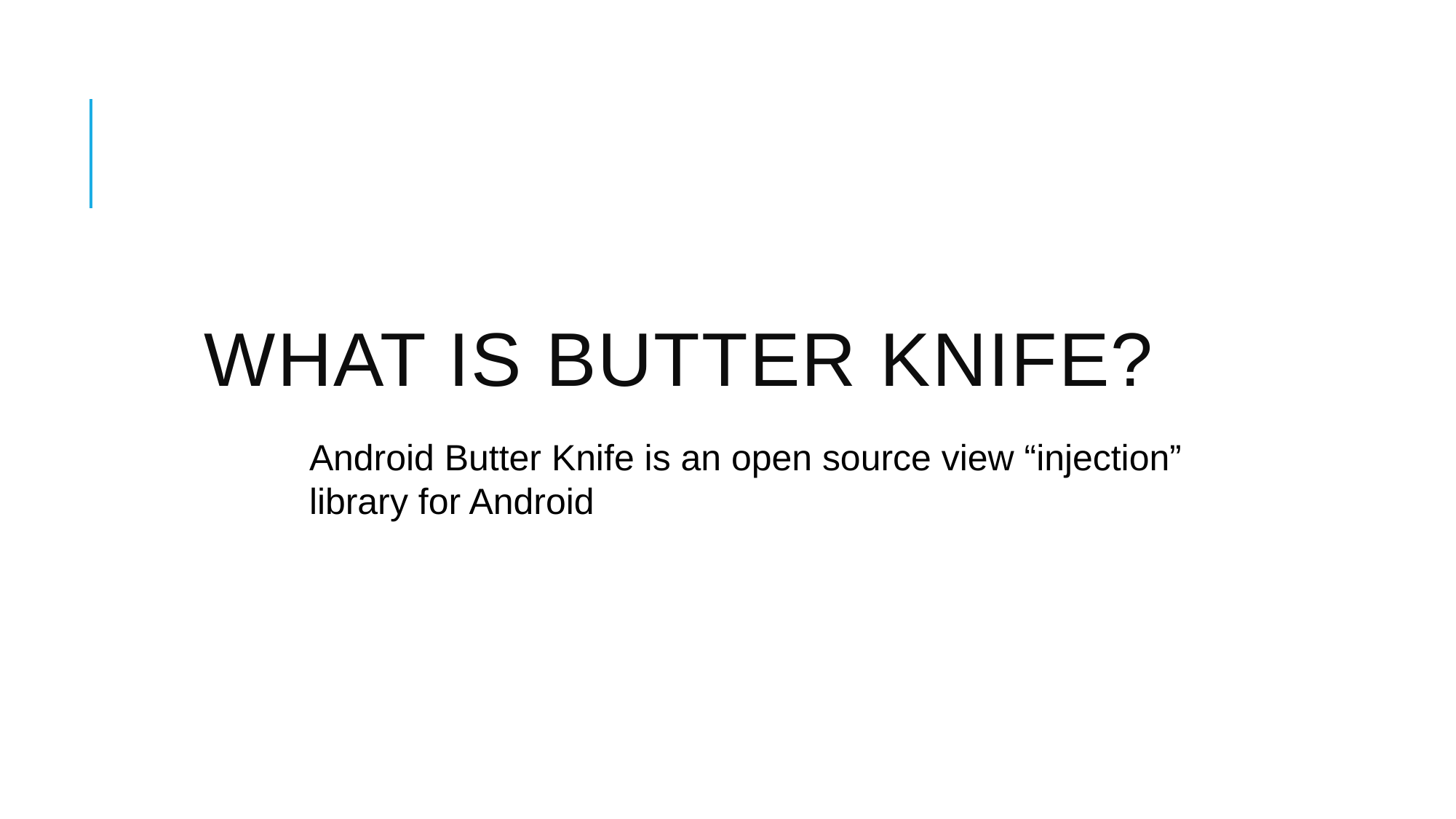

# What is Butter knife?
Android Butter Knife is an open source view “injection” library for Android